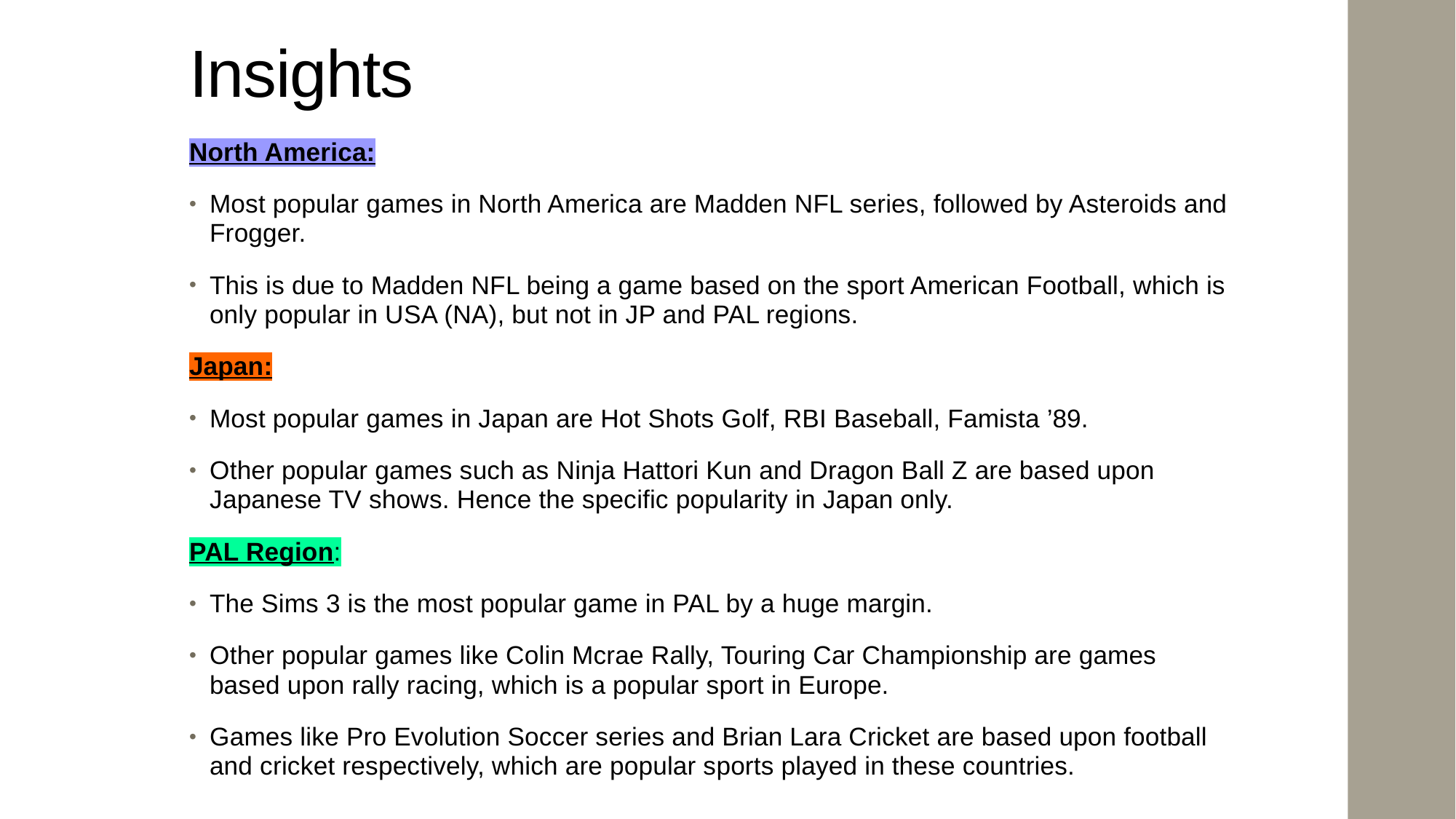

# Insights
North America:
Most popular games in North America are Madden NFL series, followed by Asteroids and Frogger.
This is due to Madden NFL being a game based on the sport American Football, which is only popular in USA (NA), but not in JP and PAL regions.
Japan:
Most popular games in Japan are Hot Shots Golf, RBI Baseball, Famista ’89.
Other popular games such as Ninja Hattori Kun and Dragon Ball Z are based upon Japanese TV shows. Hence the specific popularity in Japan only.
PAL Region:
The Sims 3 is the most popular game in PAL by a huge margin.
Other popular games like Colin Mcrae Rally, Touring Car Championship are games based upon rally racing, which is a popular sport in Europe.
Games like Pro Evolution Soccer series and Brian Lara Cricket are based upon football and cricket respectively, which are popular sports played in these countries.